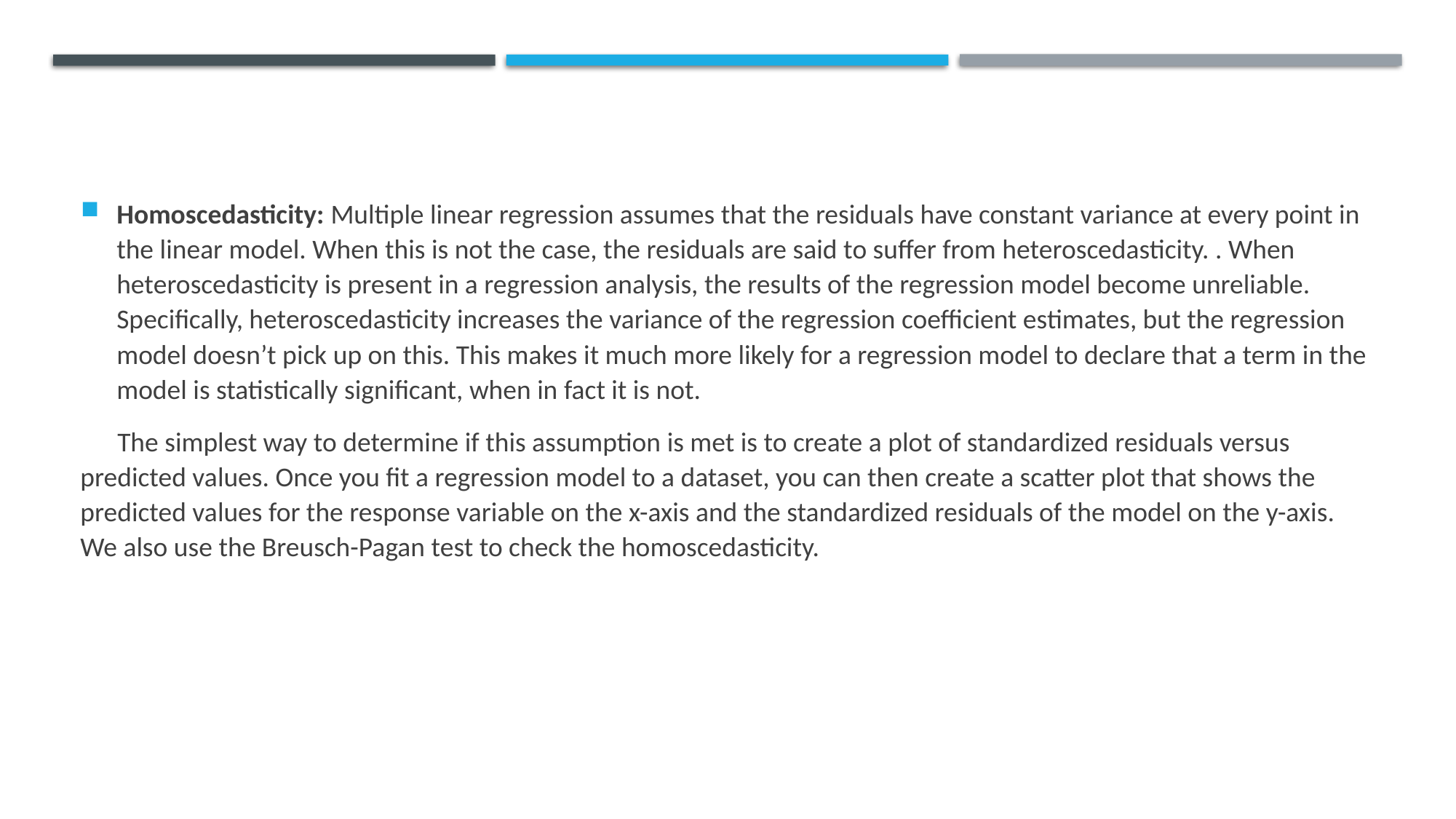

#
Homoscedasticity: Multiple linear regression assumes that the residuals have constant variance at every point in the linear model. When this is not the case, the residuals are said to suffer from heteroscedasticity. . When heteroscedasticity is present in a regression analysis, the results of the regression model become unreliable. Specifically, heteroscedasticity increases the variance of the regression coefficient estimates, but the regression model doesn’t pick up on this. This makes it much more likely for a regression model to declare that a term in the model is statistically significant, when in fact it is not.
      The simplest way to determine if this assumption is met is to create a plot of standardized residuals versus   predicted values. Once you fit a regression model to a dataset, you can then create a scatter plot that shows the predicted values for the response variable on the x-axis and the standardized residuals of the model on the y-axis. We also use the Breusch-Pagan test to check the homoscedasticity.